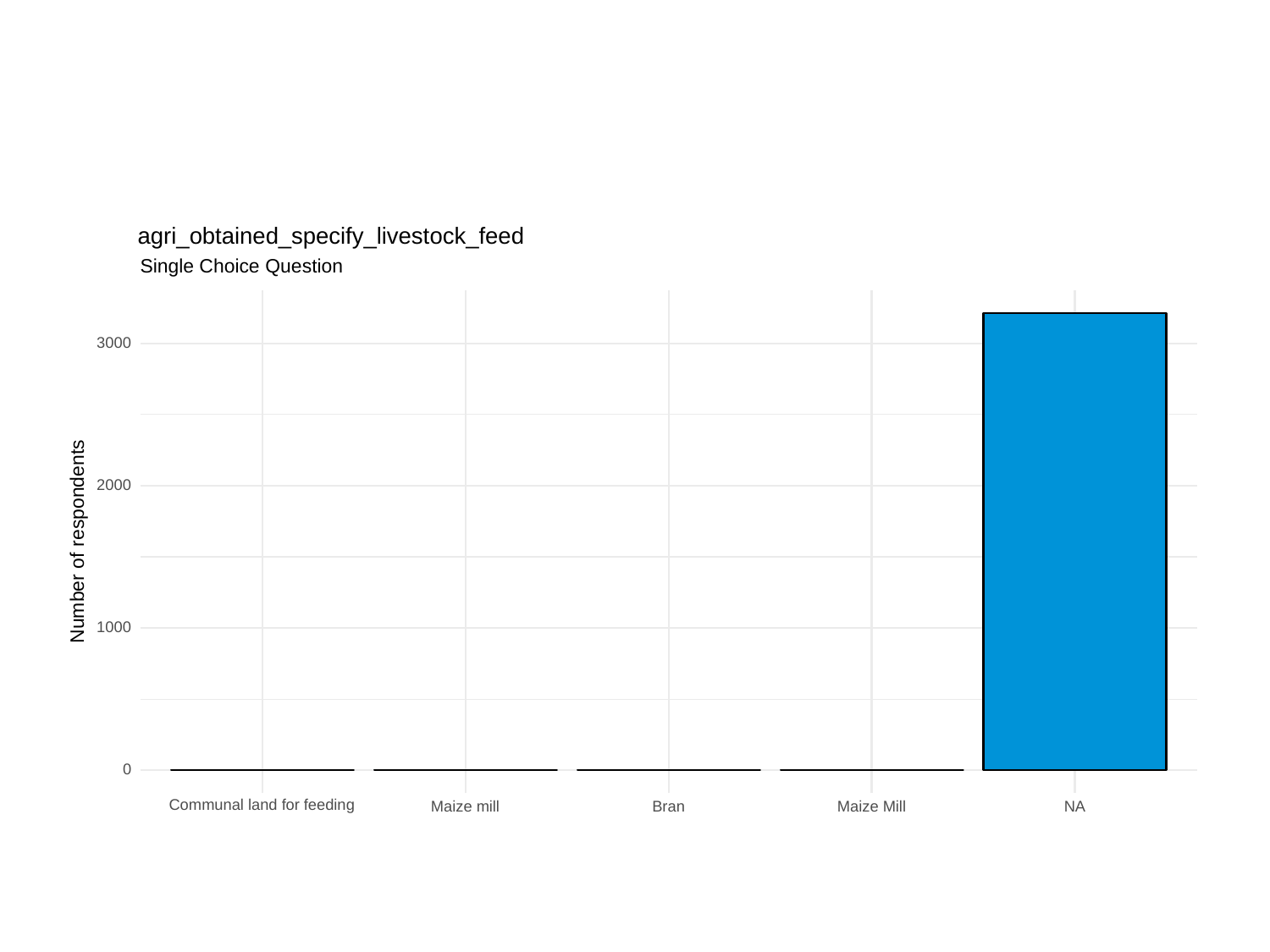

agri_obtained_specify_livestock_feed
Single Choice Question

3000

2000

Number of respondents

1000

0

Communal land for feeding
Maize mill
Bran
Maize Mill
NA